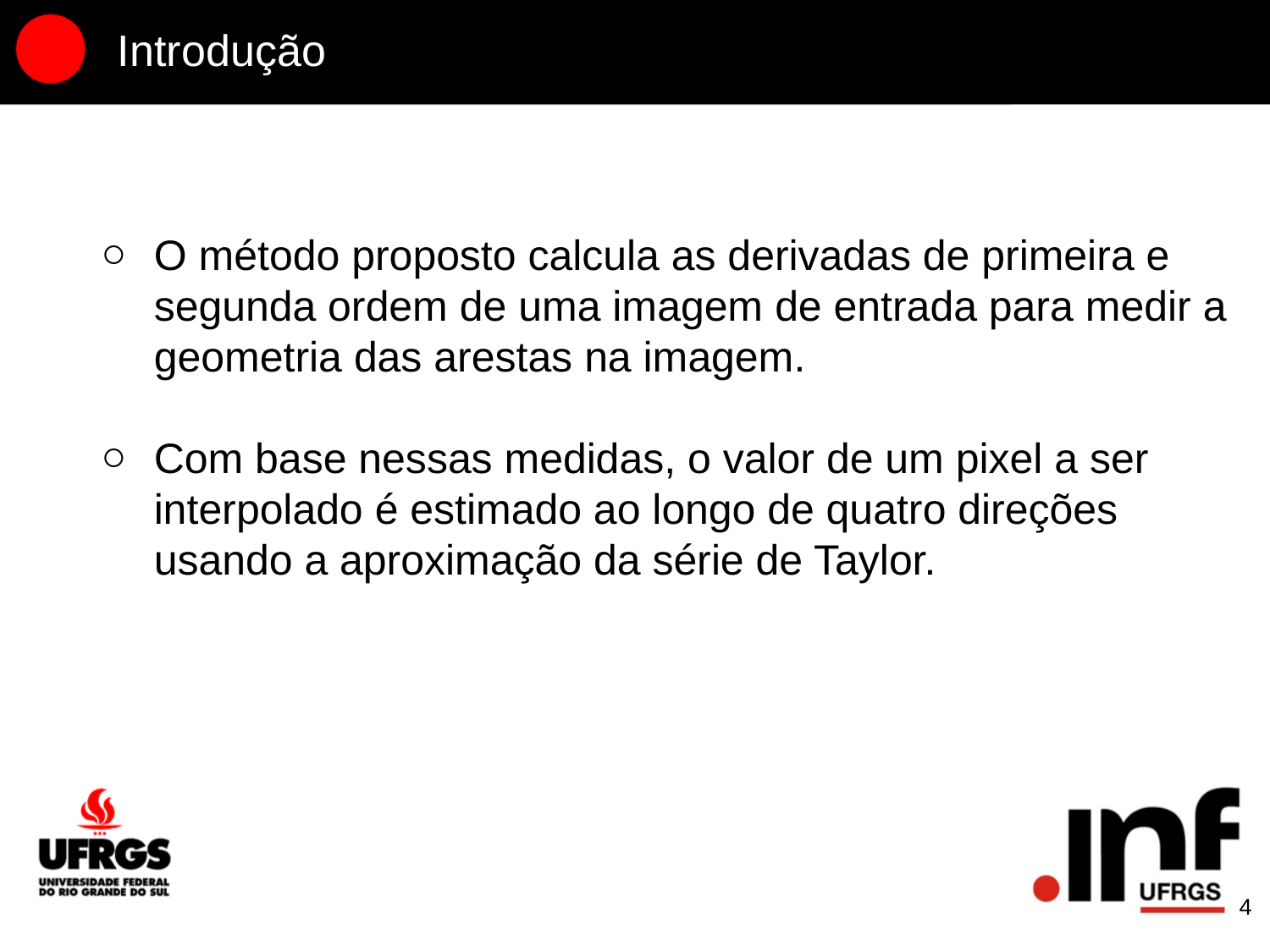

# Introdução

O método proposto calcula as derivadas de primeira e segunda ordem de uma imagem de entrada para medir a geometria das arestas na imagem.

Com base nessas medidas, o valor de um pixel a ser interpolado é estimado ao longo de quatro direções usando a aproximação da série de Taylor.

4